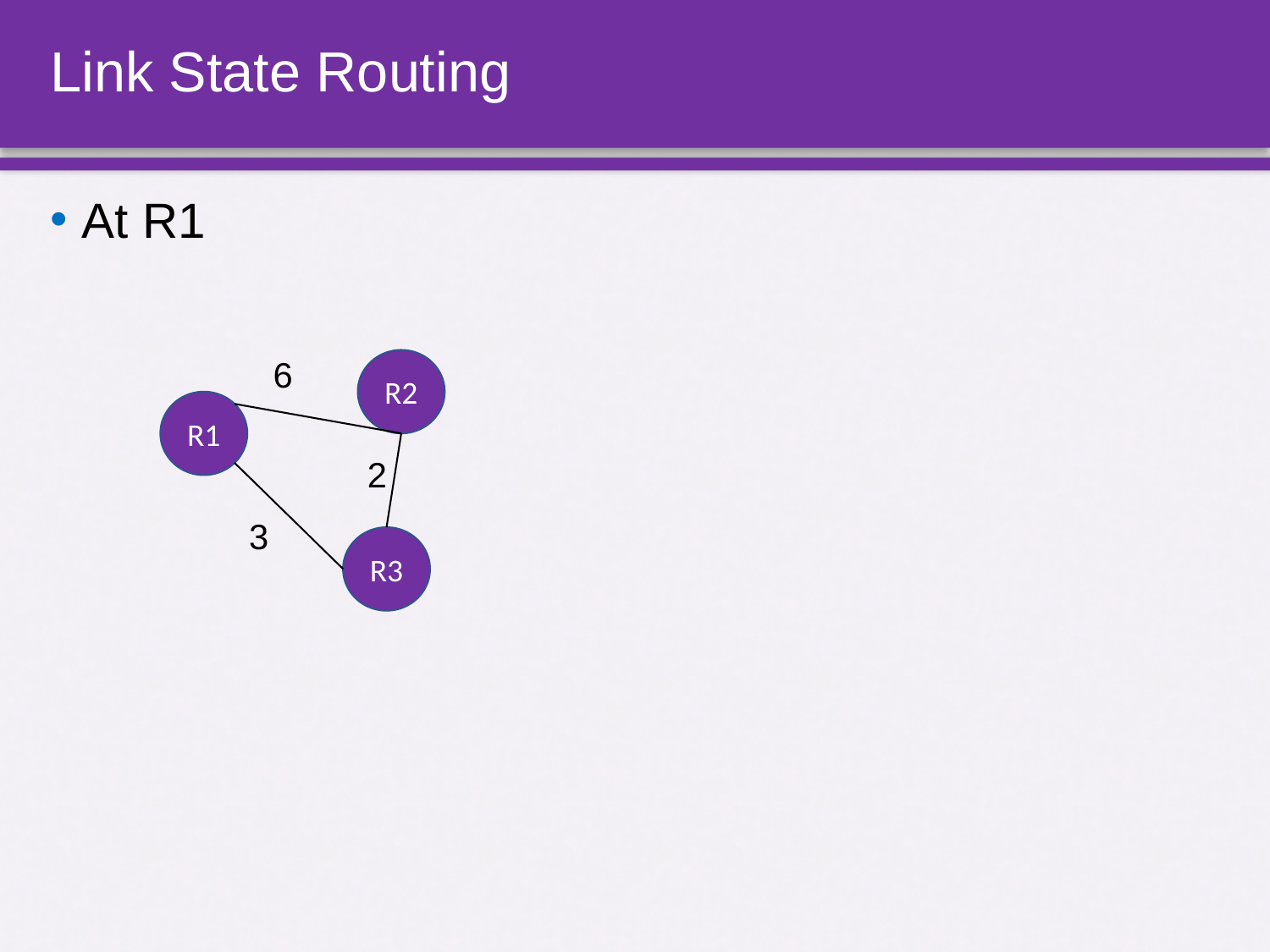

# Link State Routing
At R1
6
R2
R1
2
3
R3